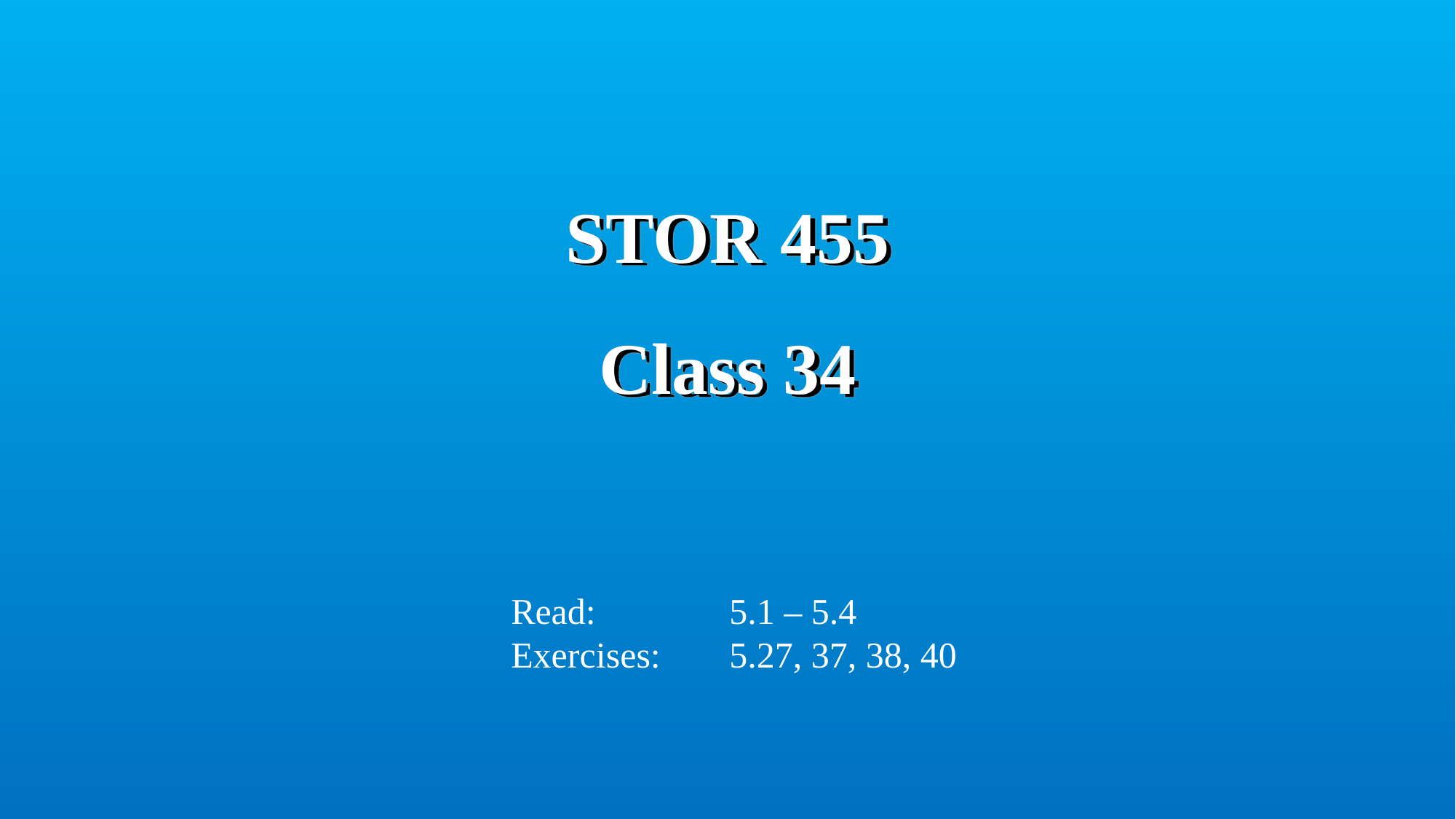

# STOR 455 Class 34

Read:		5.1 – 5.4
Exercises:	5.27, 37, 38, 40